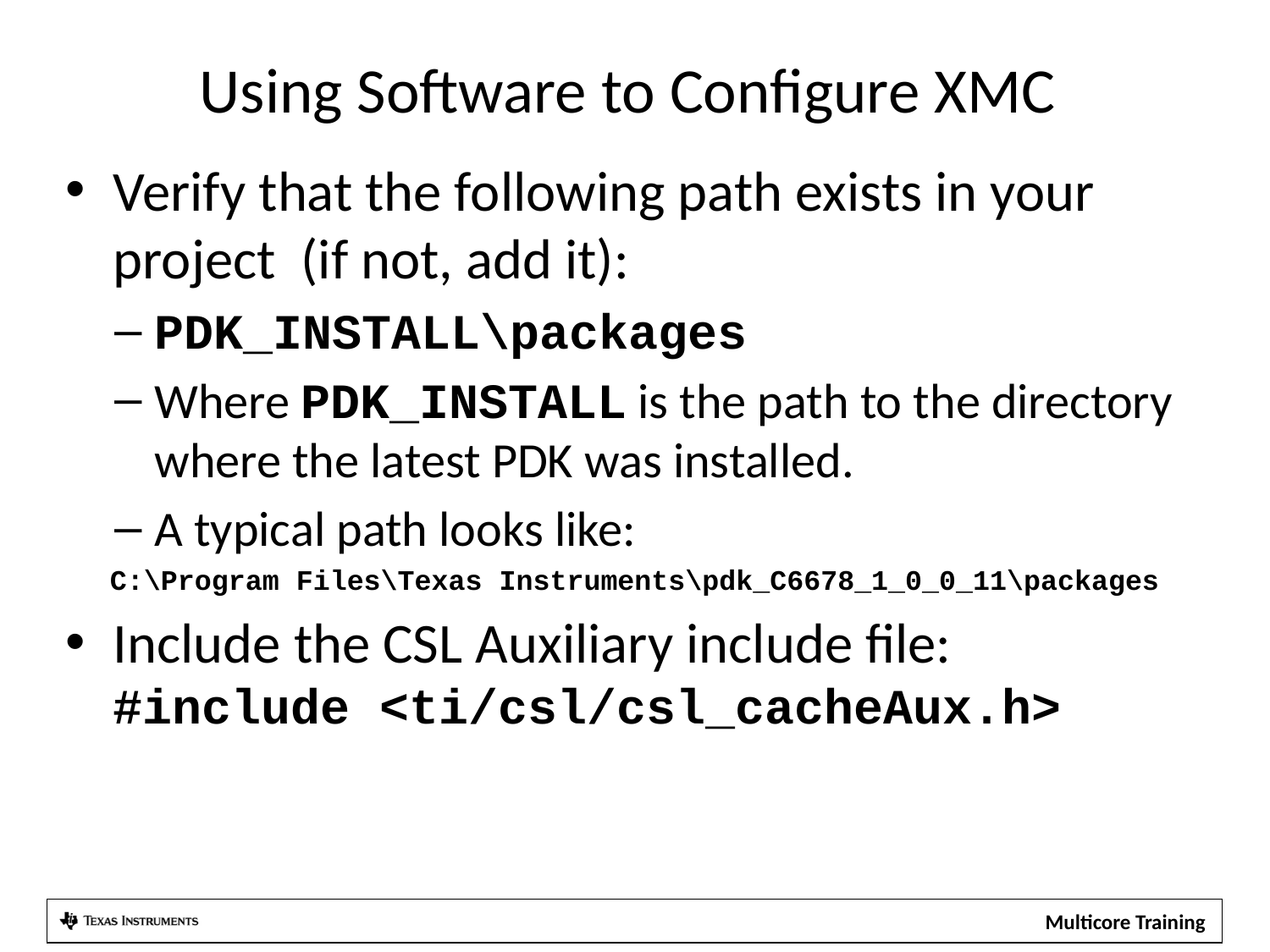

# Using Software to Configure XMC
Verify that the following path exists in your project  (if not, add it):
PDK_INSTALL\packages
Where PDK_INSTALL is the path to the directory where the latest PDK was installed.
A typical path looks like:
C:\Program Files\Texas Instruments\pdk_C6678_1_0_0_11\packages
Include the CSL Auxiliary include file:
#include <ti/csl/csl_cacheAux.h>